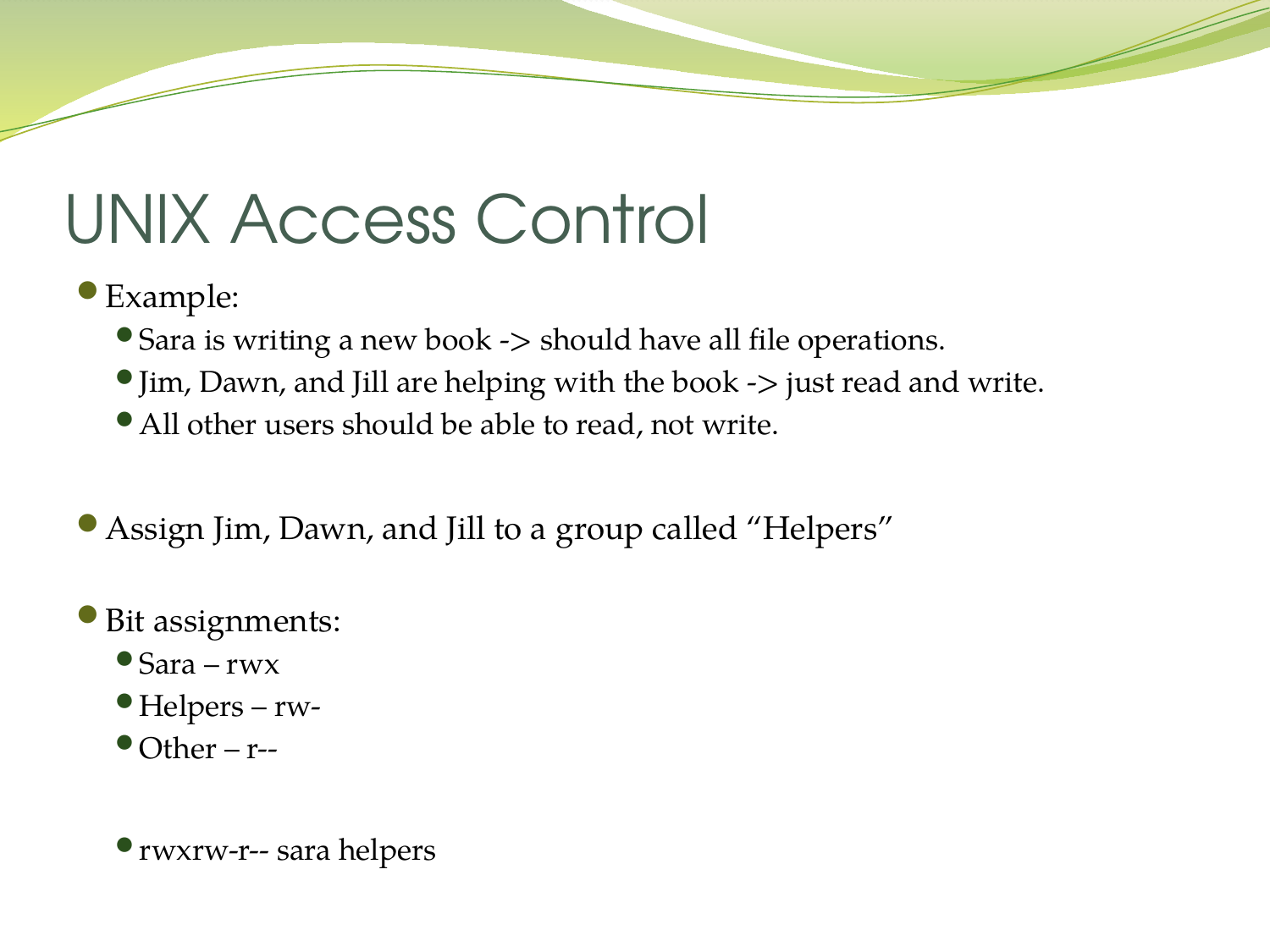

# UNIX Access Control
Example:
Sara is writing a new book -> should have all file operations.
Jim, Dawn, and Jill are helping with the book -> just read and write.
All other users should be able to read, not write.

Assign Jim, Dawn, and Jill to a group called “Helpers”

Bit assignments:
Sara – rwx
Helpers – rw-
Other – r--

rwxrw-r-- sara helpers